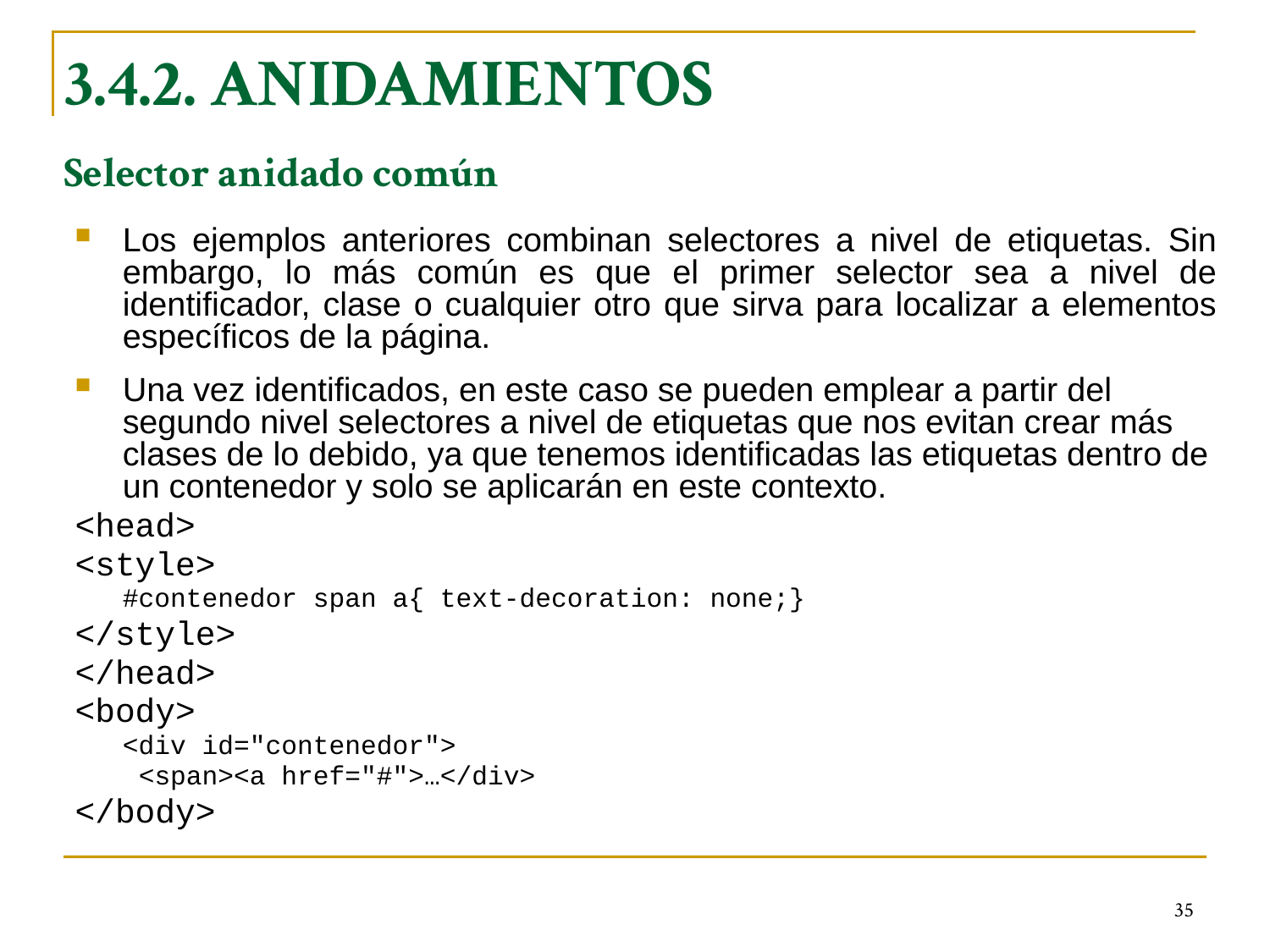

3.4.2. ANIDAMIENTOS
Selector anidado común
Los ejemplos anteriores combinan selectores a nivel de etiquetas. Sin embargo, lo más común es que el primer selector sea a nivel de identificador, clase o cualquier otro que sirva para localizar a elementos específicos de la página.
Una vez identificados, en este caso se pueden emplear a partir del segundo nivel selectores a nivel de etiquetas que nos evitan crear más clases de lo debido, ya que tenemos identificadas las etiquetas dentro de un contenedor y solo se aplicarán en este contexto.
<head>
<style>
#contenedor span a{ text-decoration: none;}
</style>
</head>
<body>
<div id="contenedor">
 <span><a href="#">…</div>
</body>

# 35